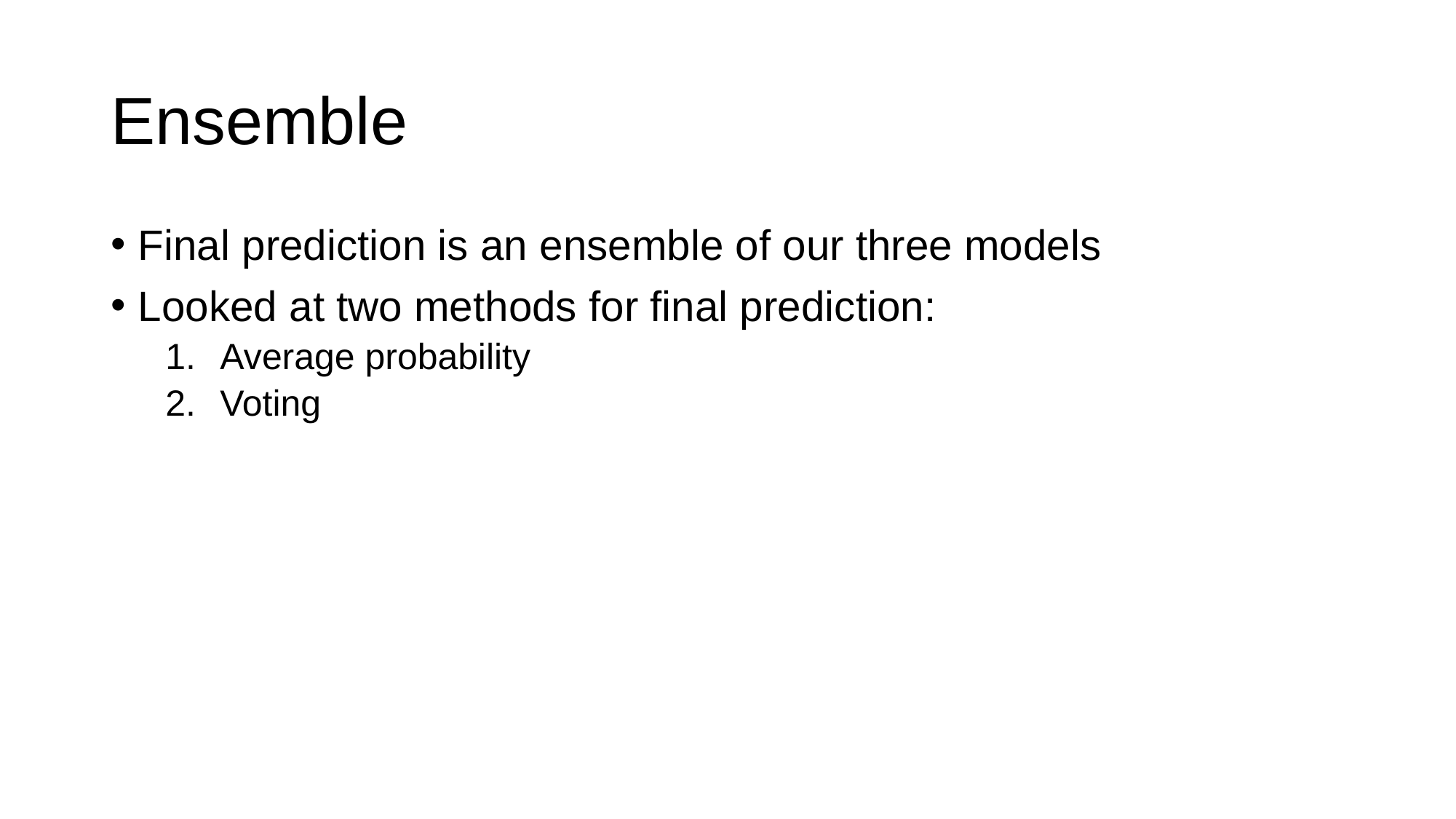

# Ensemble
Final prediction is an ensemble of our three models
Looked at two methods for final prediction:
Average probability
Voting